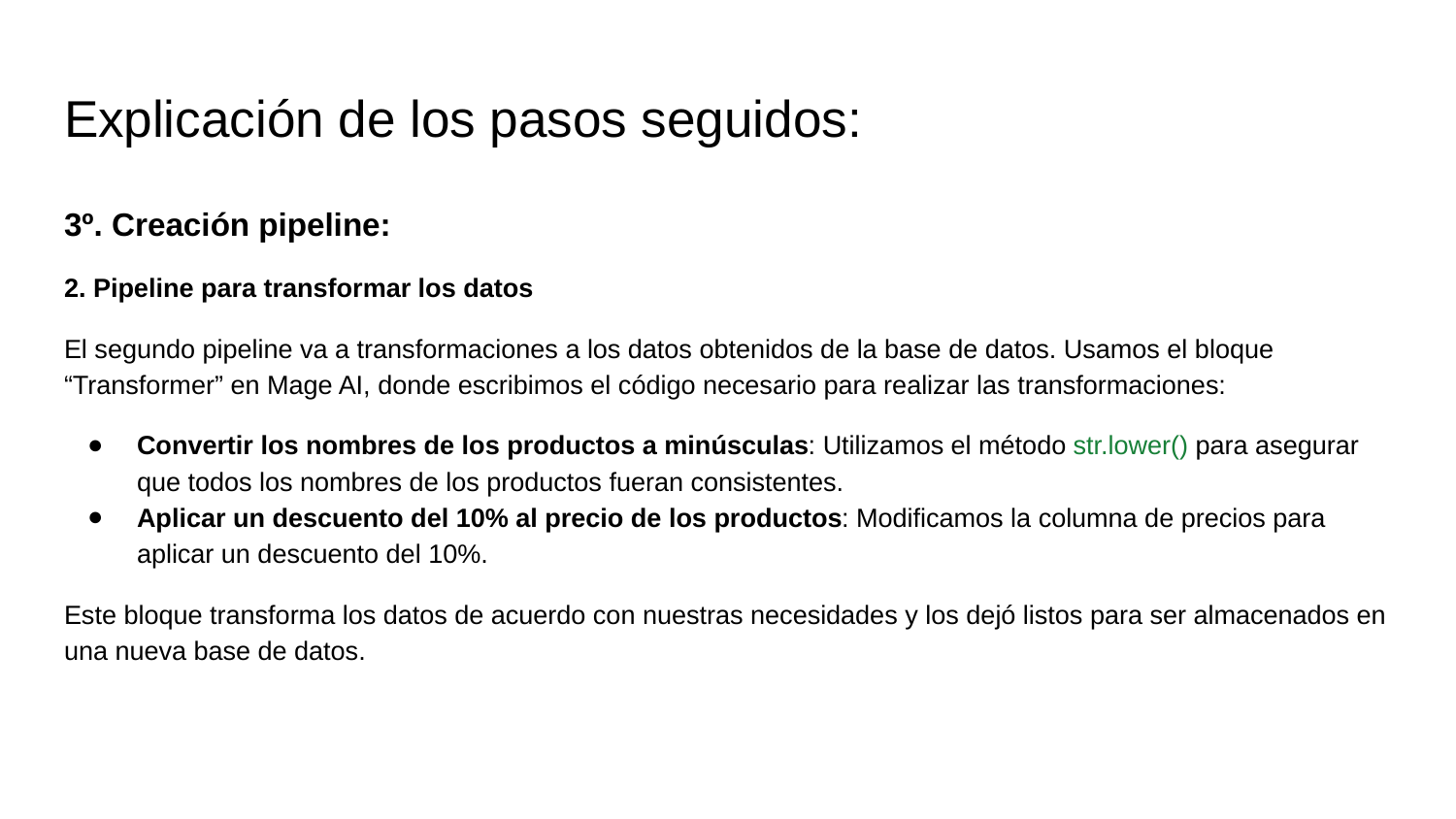

# Explicación de los pasos seguidos:
3º. Creación pipeline:
2. Pipeline para transformar los datos
El segundo pipeline va a transformaciones a los datos obtenidos de la base de datos. Usamos el bloque “Transformer” en Mage AI, donde escribimos el código necesario para realizar las transformaciones:
Convertir los nombres de los productos a minúsculas: Utilizamos el método str.lower() para asegurar que todos los nombres de los productos fueran consistentes.
Aplicar un descuento del 10% al precio de los productos: Modificamos la columna de precios para aplicar un descuento del 10%.
Este bloque transforma los datos de acuerdo con nuestras necesidades y los dejó listos para ser almacenados en una nueva base de datos.